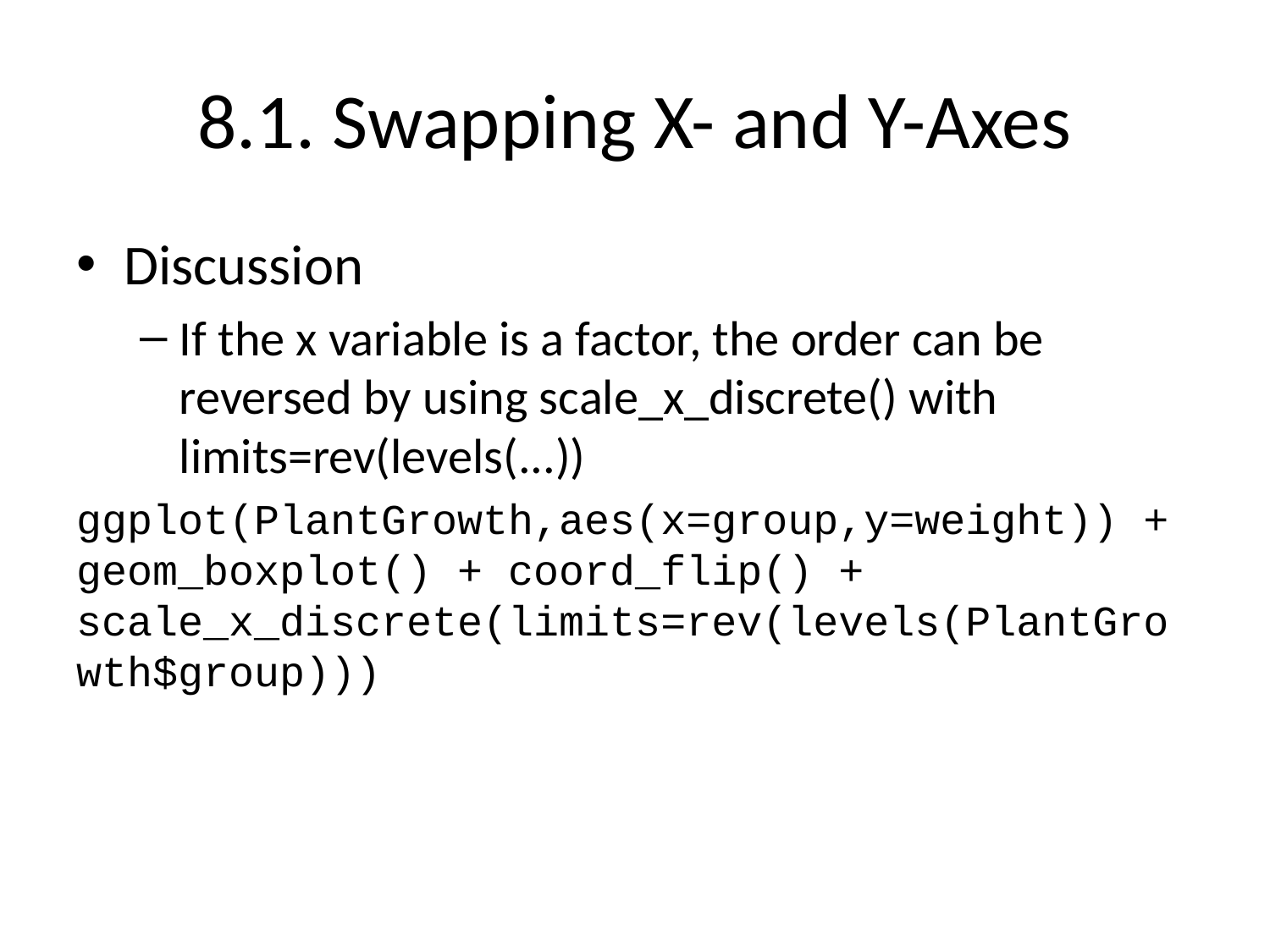

# 8.1. Swapping X- and Y-Axes
Discussion
If the x variable is a factor, the order can be reversed by using scale_x_discrete() with limits=rev(levels(...))
ggplot(PlantGrowth,aes(x=group,y=weight)) + geom_boxplot() + coord_flip() + scale_x_discrete(limits=rev(levels(PlantGrowth$group)))